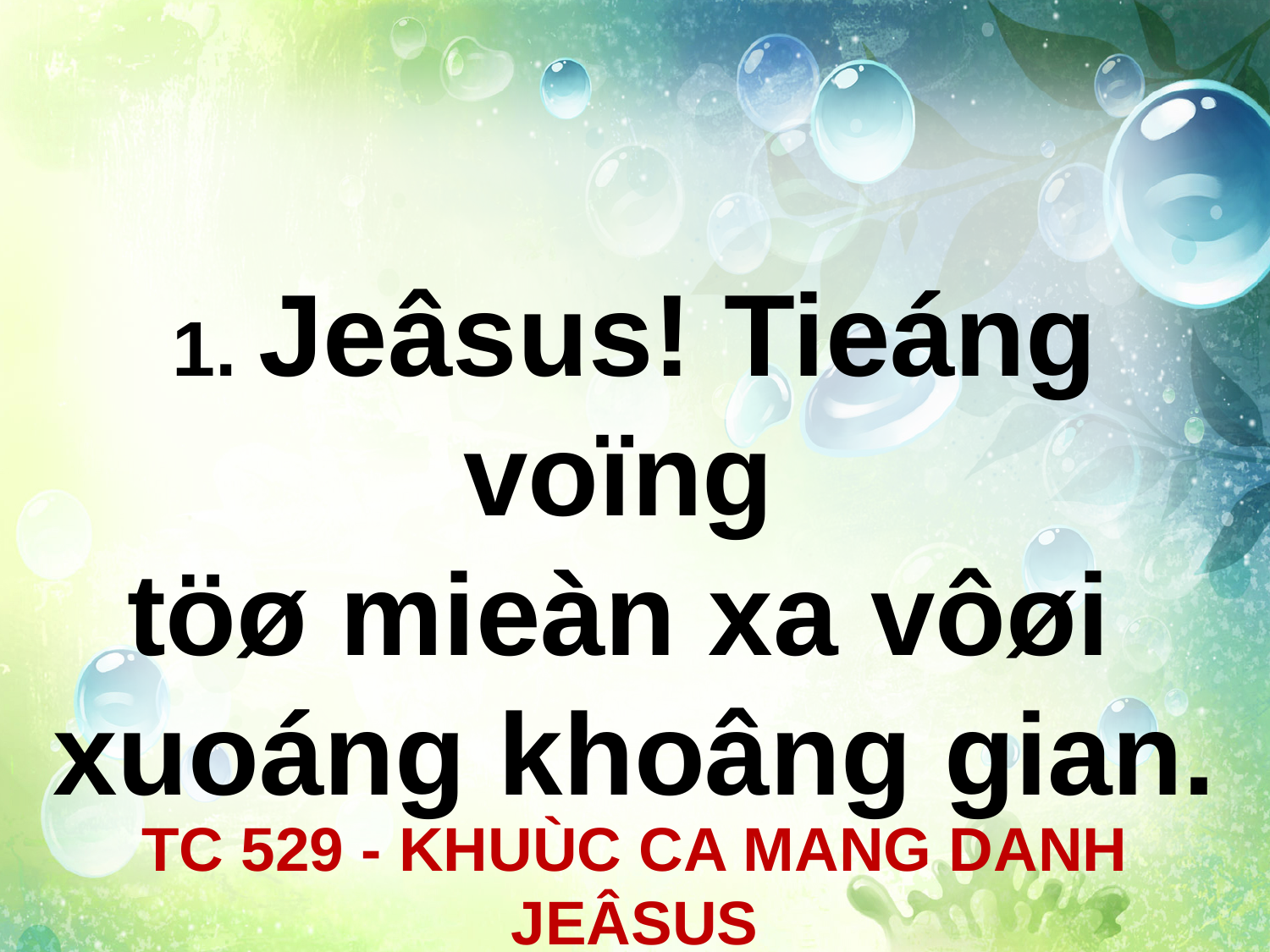

1. Jeâsus! Tieáng voïng
töø mieàn xa vôøi
xuoáng khoâng gian.
TC 529 - KHUÙC CA MANG DANH JEÂSUS